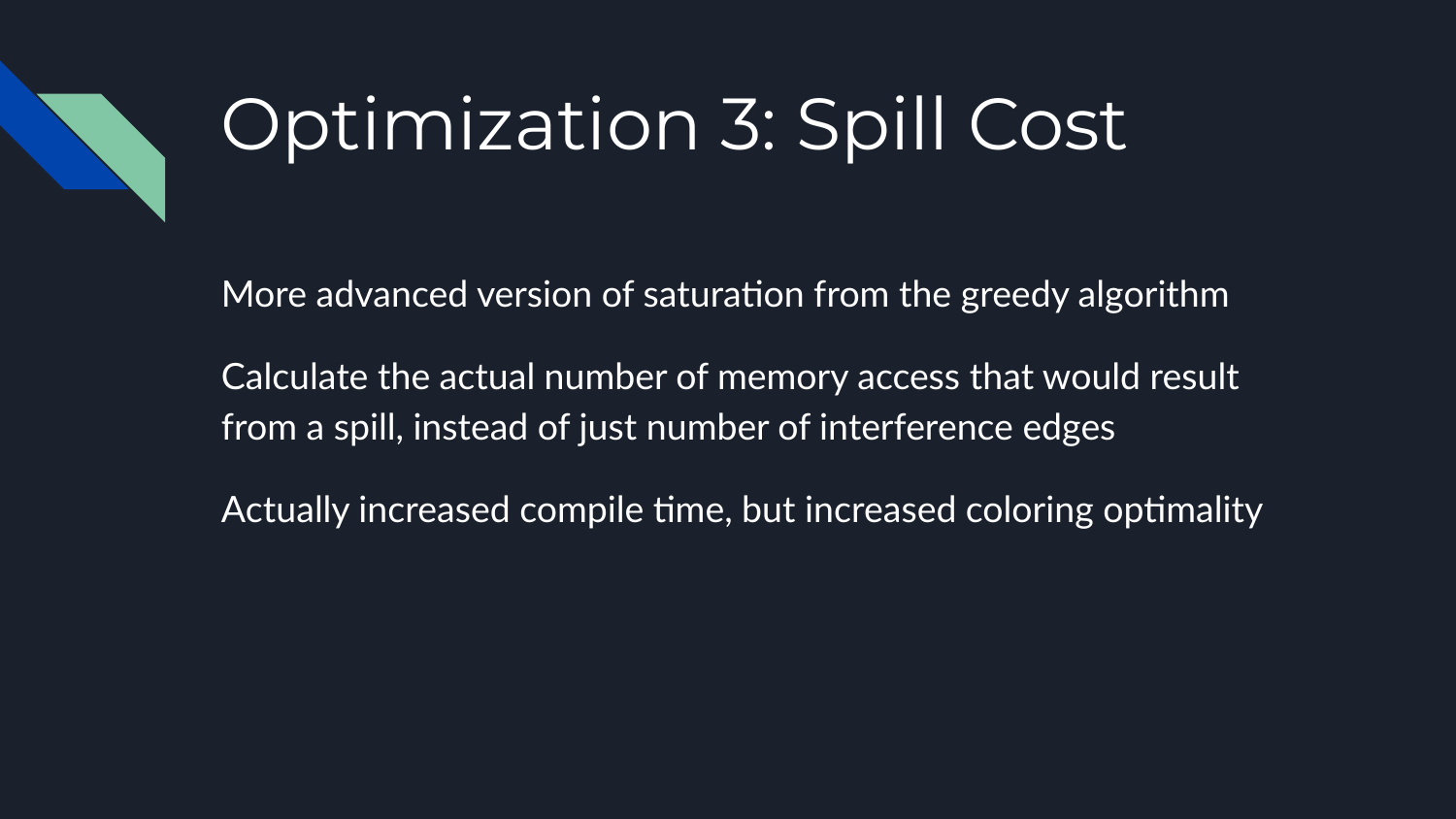

# Optimization 3: Spill Cost
More advanced version of saturation from the greedy algorithm
Calculate the actual number of memory access that would result from a spill, instead of just number of interference edges
Actually increased compile time, but increased coloring optimality